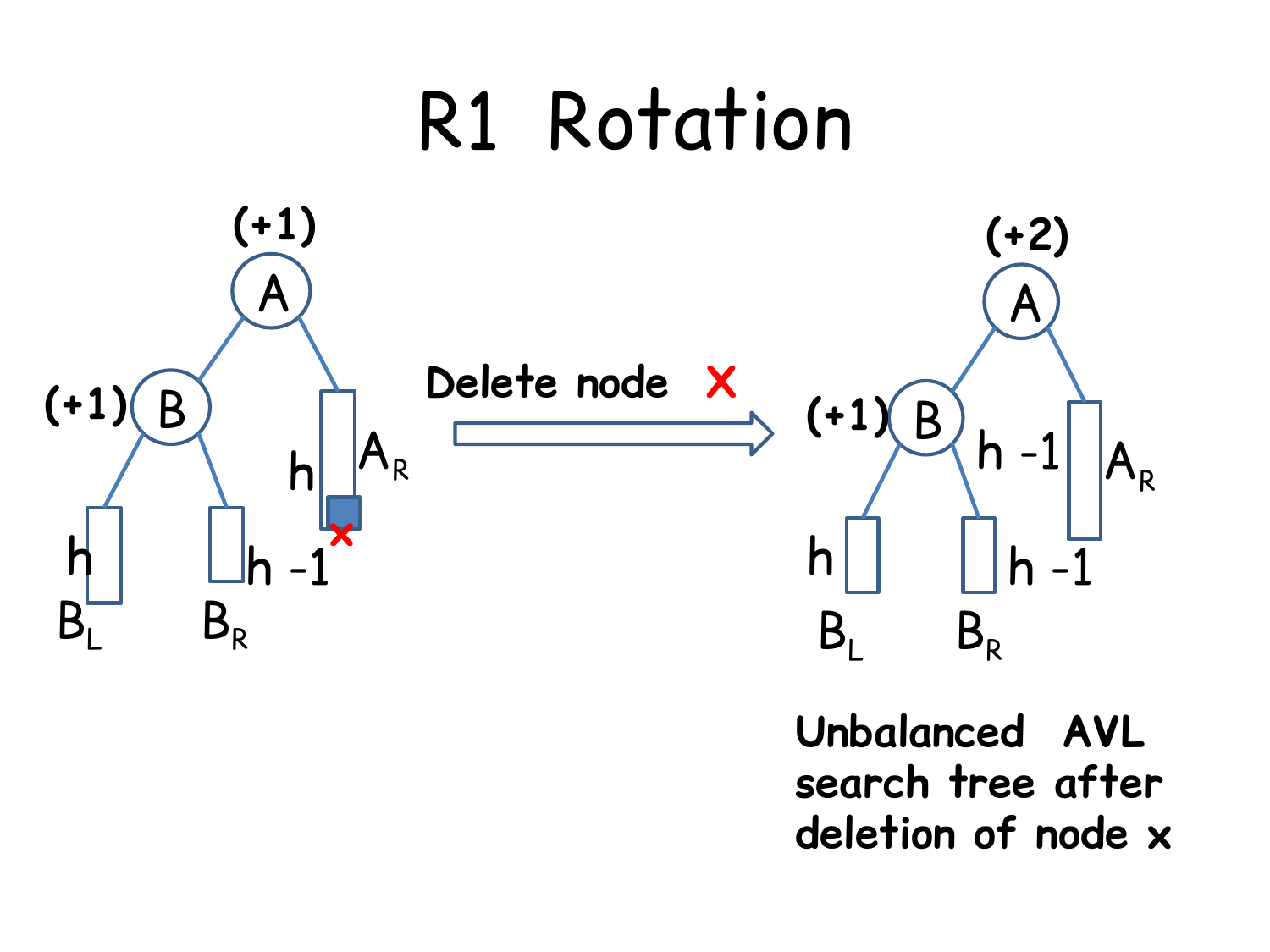

# R1  Rotation

(+1)
A
(+1)
B

AR

c
h -1
BL
BR
(+2)
A
(+1)
B

AR
h

c
BL
BR
Unbalanced  AVL search tree after deletion of node x
h -1
h -1
Delete node  X

h
x

h